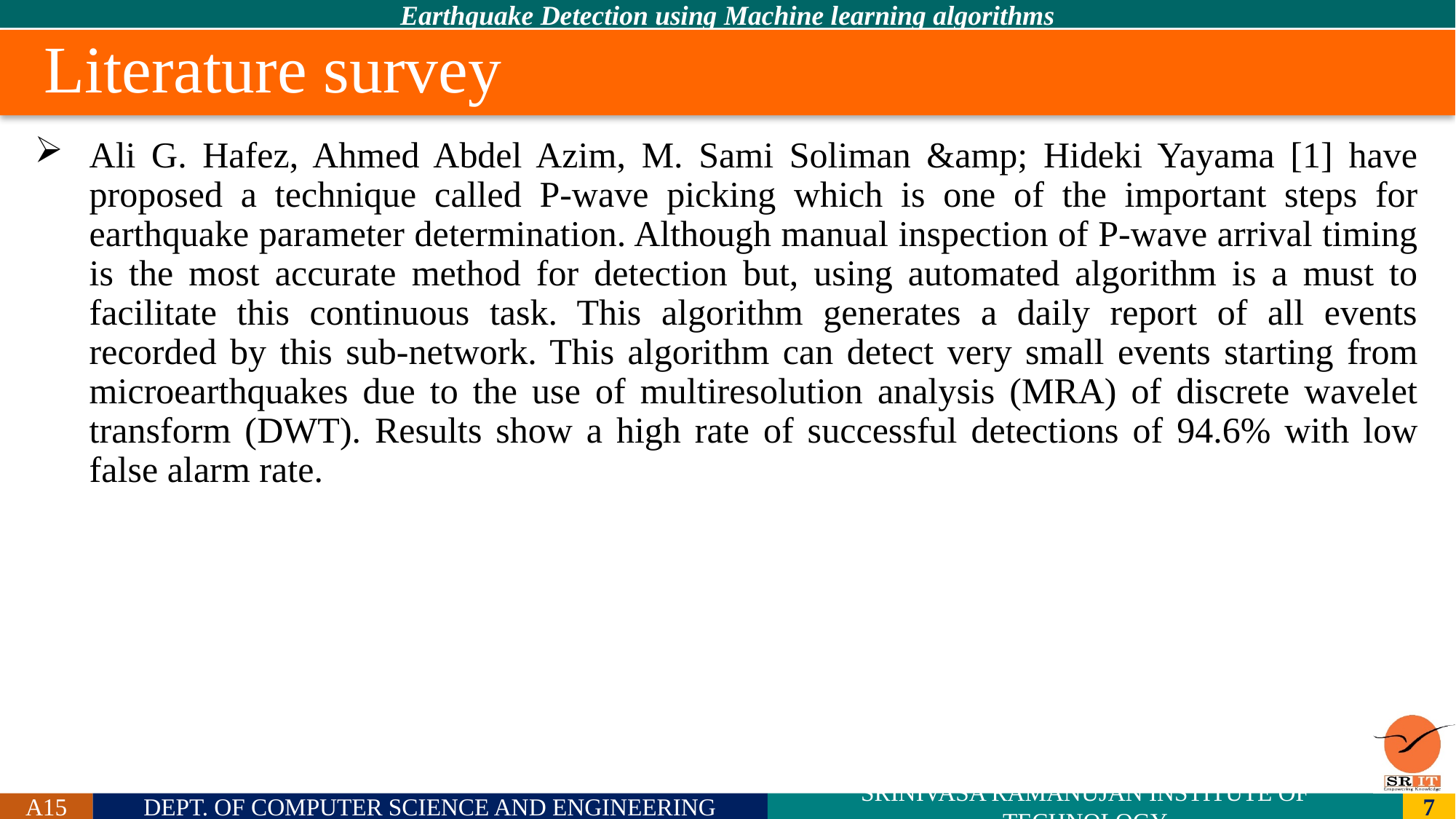

# Literature survey
Ali G. Hafez, Ahmed Abdel Azim, M. Sami Soliman &amp; Hideki Yayama [1] have proposed a technique called P-wave picking which is one of the important steps for earthquake parameter determination. Although manual inspection of P-wave arrival timing is the most accurate method for detection but, using automated algorithm is a must to facilitate this continuous task. This algorithm generates a daily report of all events recorded by this sub-network. This algorithm can detect very small events starting from microearthquakes due to the use of multiresolution analysis (MRA) of discrete wavelet transform (DWT). Results show a high rate of successful detections of 94.6% with low false alarm rate.